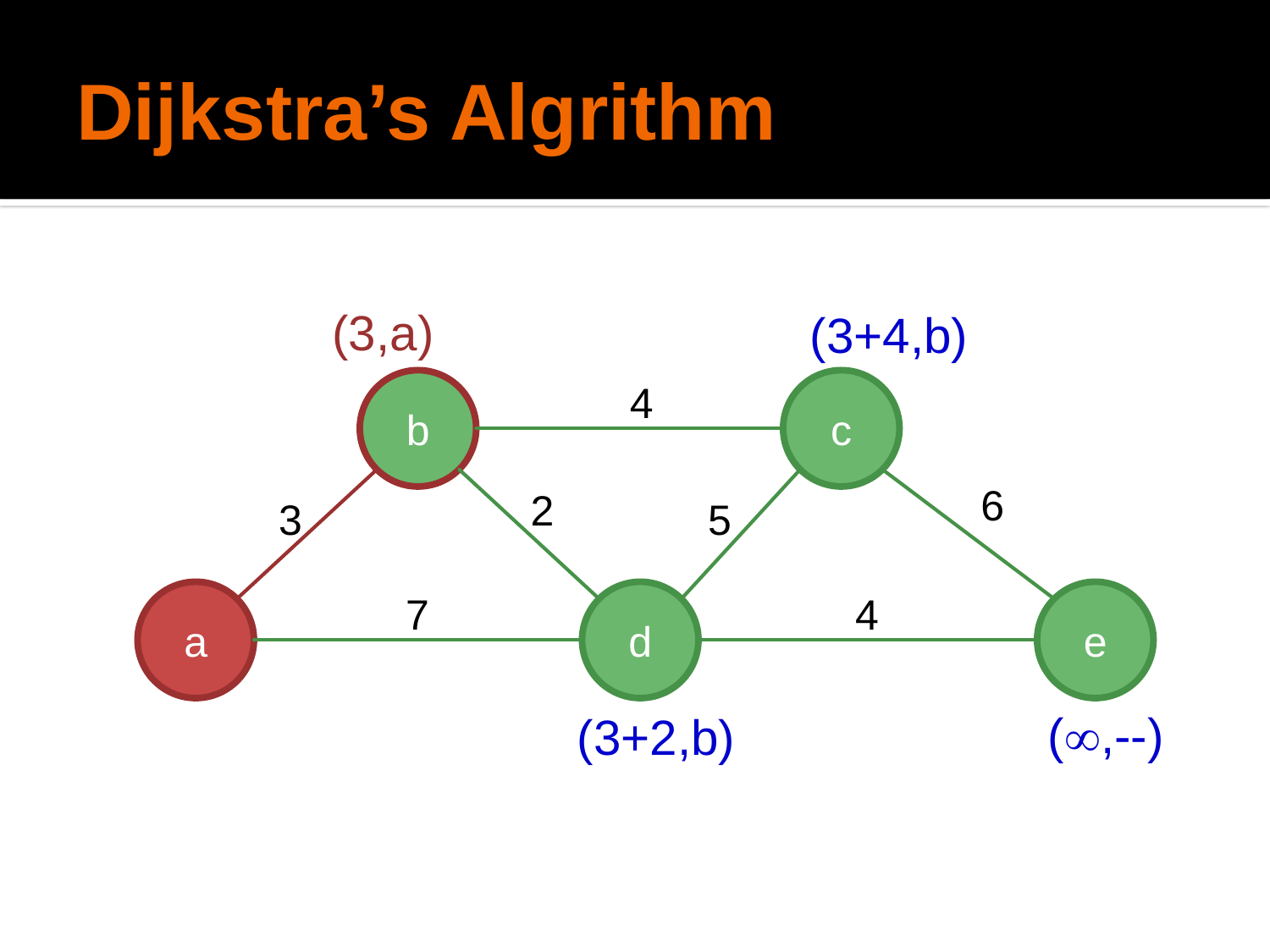

# Dijkstra’s Algrithm
(3,a)
(3+4,b)
b
4
c
6
2
3
5
a
7
d
4
e
(∞,--)
(3+2,b)